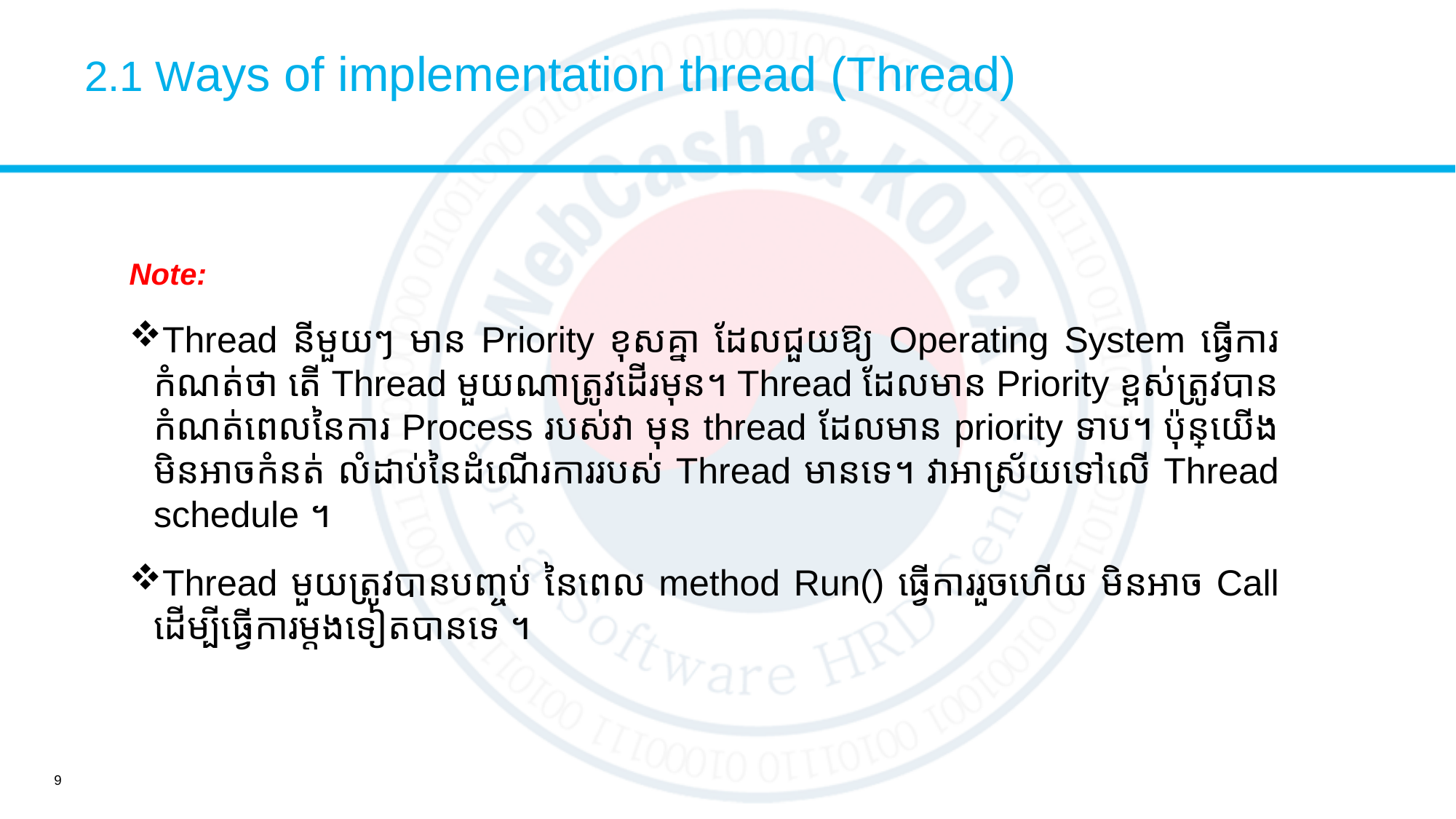

# 2.1 Ways of implementation thread (Thread)
Note:
Thread នីមួយៗ មាន Priority ខុសគ្នា ដែលជួយឱ្យ Operating System ធ្វើការកំណត់ថា តើ Thread មួយណាត្រូវដើរមុន។ Thread ដែលមាន Priority ខ្ពស់ត្រូវបានកំណត់ពេលនៃការ Process របស់វា មុន thread ដែលមាន priority ទាប។ ប៉ុន្តែយើងមិនអាចកំនត់ លំដាប់នៃដំណើរការរបស់ Thread មានទេ។ វាអាស្រ័យទៅលើ Thread schedule ។
Thread មួយត្រូវបានបញ្ចប់ នៃពេល method Run() ធ្វើការរួចហើយ មិនអាច Call ដើម្បីធ្វើការម្តងទៀតបានទេ ។

9